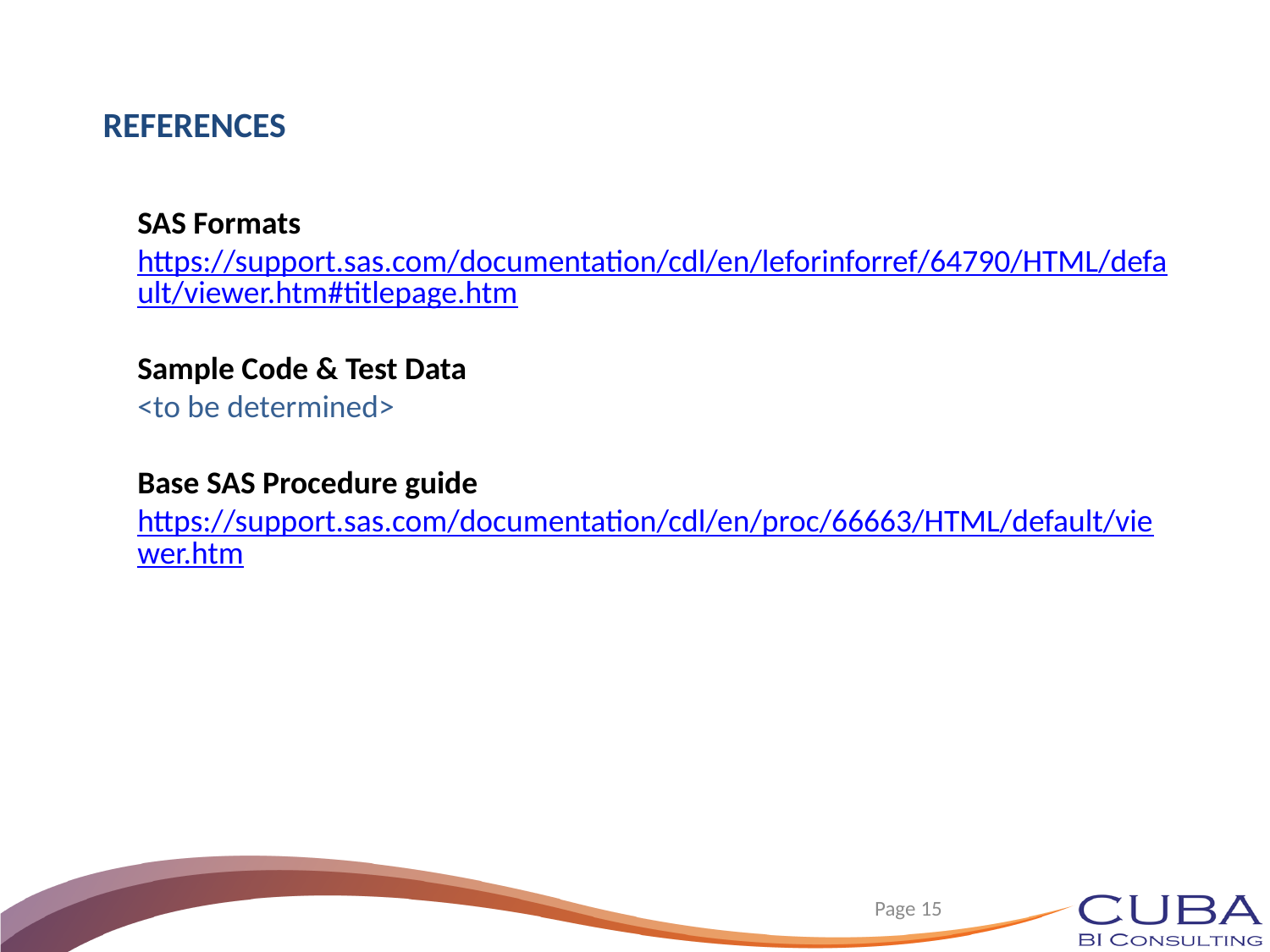

References
SAS Formats
https://support.sas.com/documentation/cdl/en/leforinforref/64790/HTML/default/viewer.htm#titlepage.htm

Sample Code & Test Data
<to be determined>

Base SAS Procedure guide
https://support.sas.com/documentation/cdl/en/proc/66663/HTML/default/viewer.htm

  Page 15